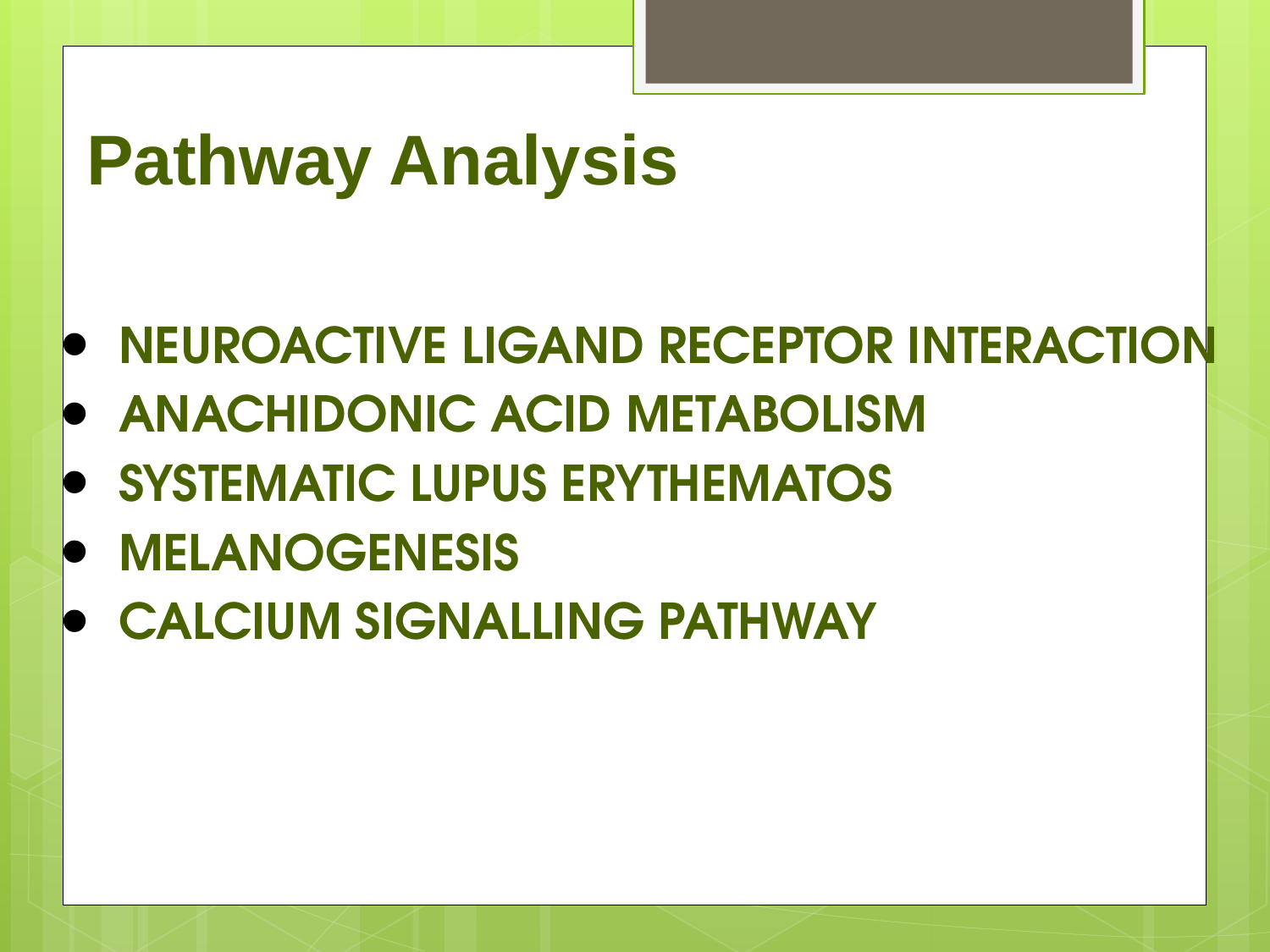

# Pathway Analysis
NEUROACTIVE LIGAND RECEPTOR INTERACTION
ANACHIDONIC ACID METABOLISM
SYSTEMATIC LUPUS ERYTHEMATOS
MELANOGENESIS
CALCIUM SIGNALLING PATHWAY